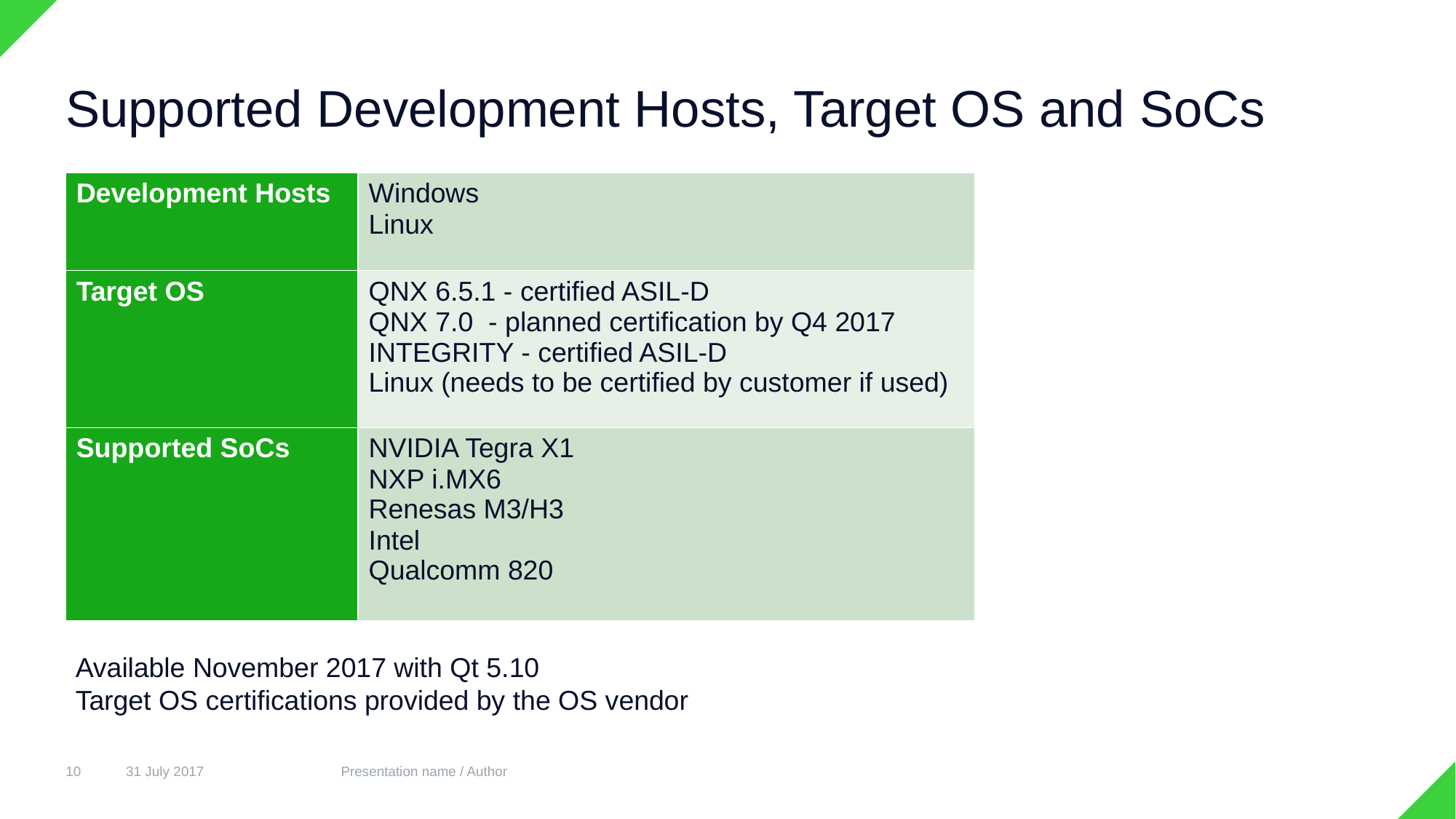

# Supported Development Hosts, Target OS and SoCs
| Development Hosts | Windows Linux |
| --- | --- |
| Target OS | QNX 6.5.1 - certified ASIL-D QNX 7.0 - planned certification by Q4 2017 INTEGRITY - certified ASIL-D Linux (needs to be certified by customer if used) |
| Supported SoCs | NVIDIA Tegra X1 NXP i.MX6 Renesas M3/H3 Intel Qualcomm 820 |
Available November 2017 with Qt 5.10
Target OS certifications provided by the OS vendor
10
31 July 2017
Presentation name / Author